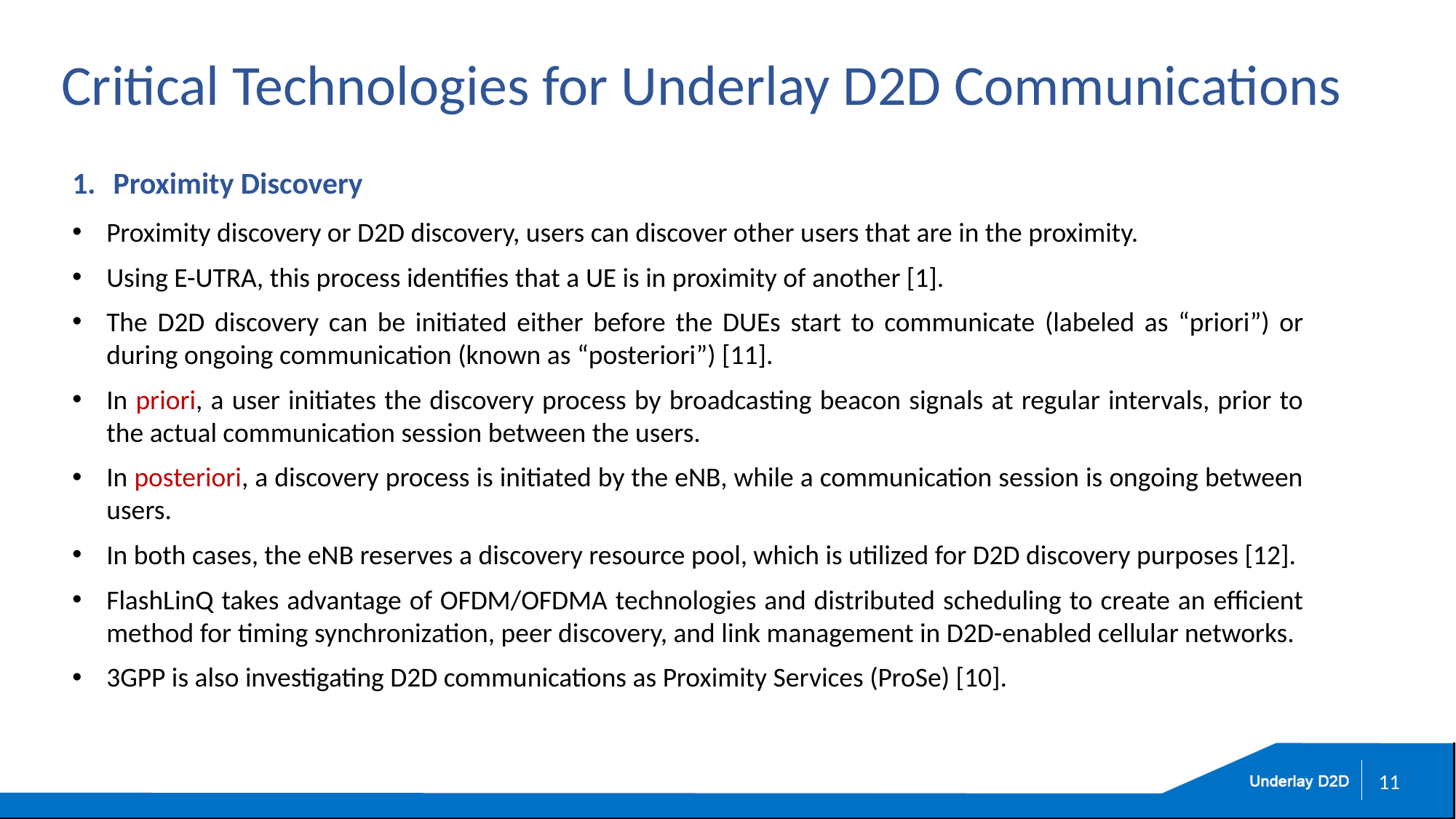

# Critical Technologies for Underlay D2D Communications
Proximity Discovery
Proximity discovery or D2D discovery, users can discover other users that are in the proximity.
Using E-UTRA, this process identifies that a UE is in proximity of another [1].
The D2D discovery can be initiated either before the DUEs start to communicate (labeled as “priori”) or during ongoing communication (known as “posteriori”) [11].
In priori, a user initiates the discovery process by broadcasting beacon signals at regular intervals, prior to the actual communication session between the users.
In posteriori, a discovery process is initiated by the eNB, while a communication session is ongoing between users.
In both cases, the eNB reserves a discovery resource pool, which is utilized for D2D discovery purposes [12].
FlashLinQ takes advantage of OFDM/OFDMA technologies and distributed scheduling to create an efficient method for timing synchronization, peer discovery, and link management in D2D-enabled cellular networks.
3GPP is also investigating D2D communications as Proximity Services (ProSe) [10].

11